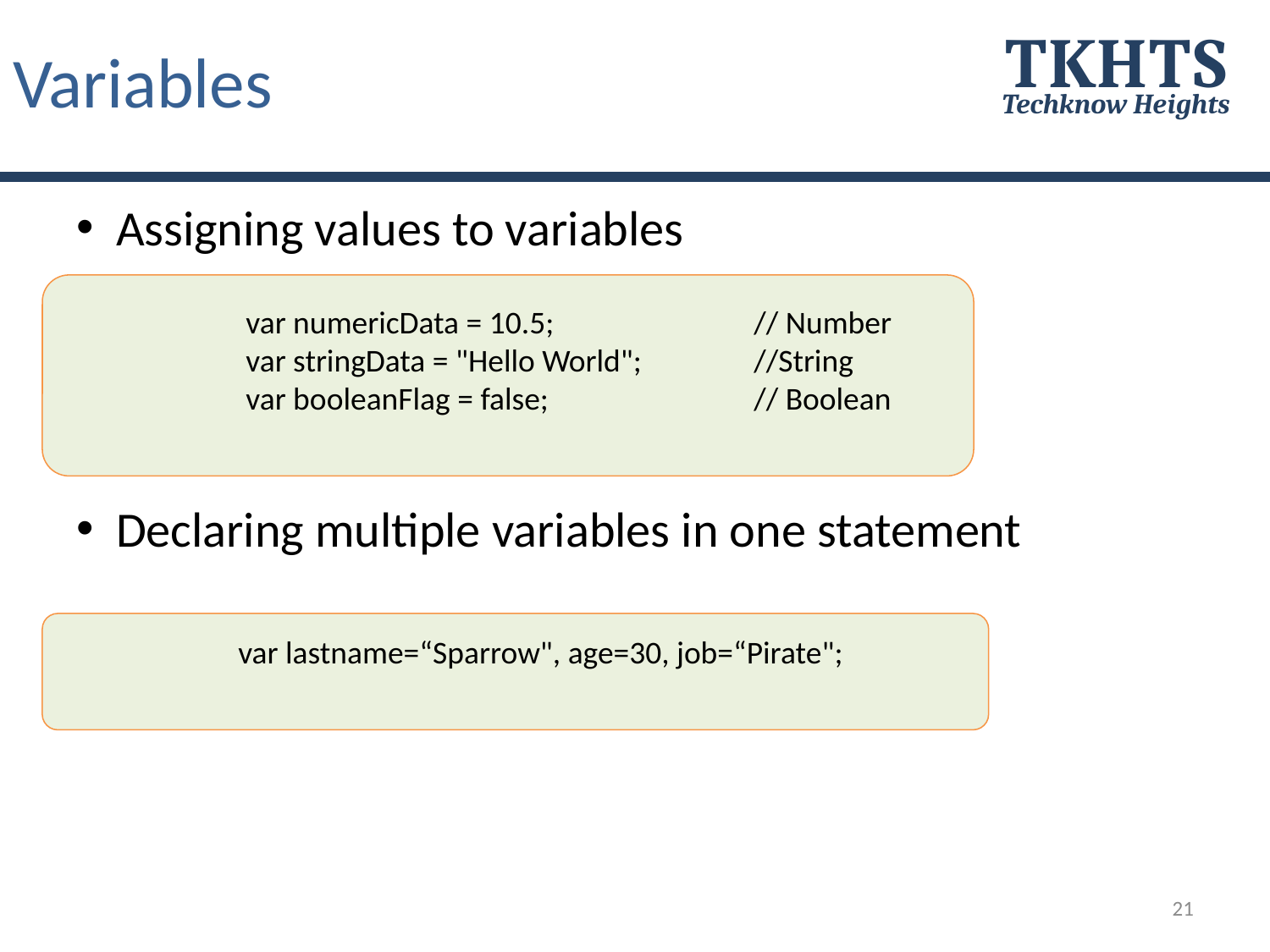

# Variables
TKHTS
Techknow Heights

Assigning values to variables

Declaring multiple variables in one statement

var numericData = 10.5;		// Number
var stringData = "Hello World";	//String
var booleanFlag = false;		// Boolean

var lastname=“Sparrow", age=30, job=“Pirate";
21